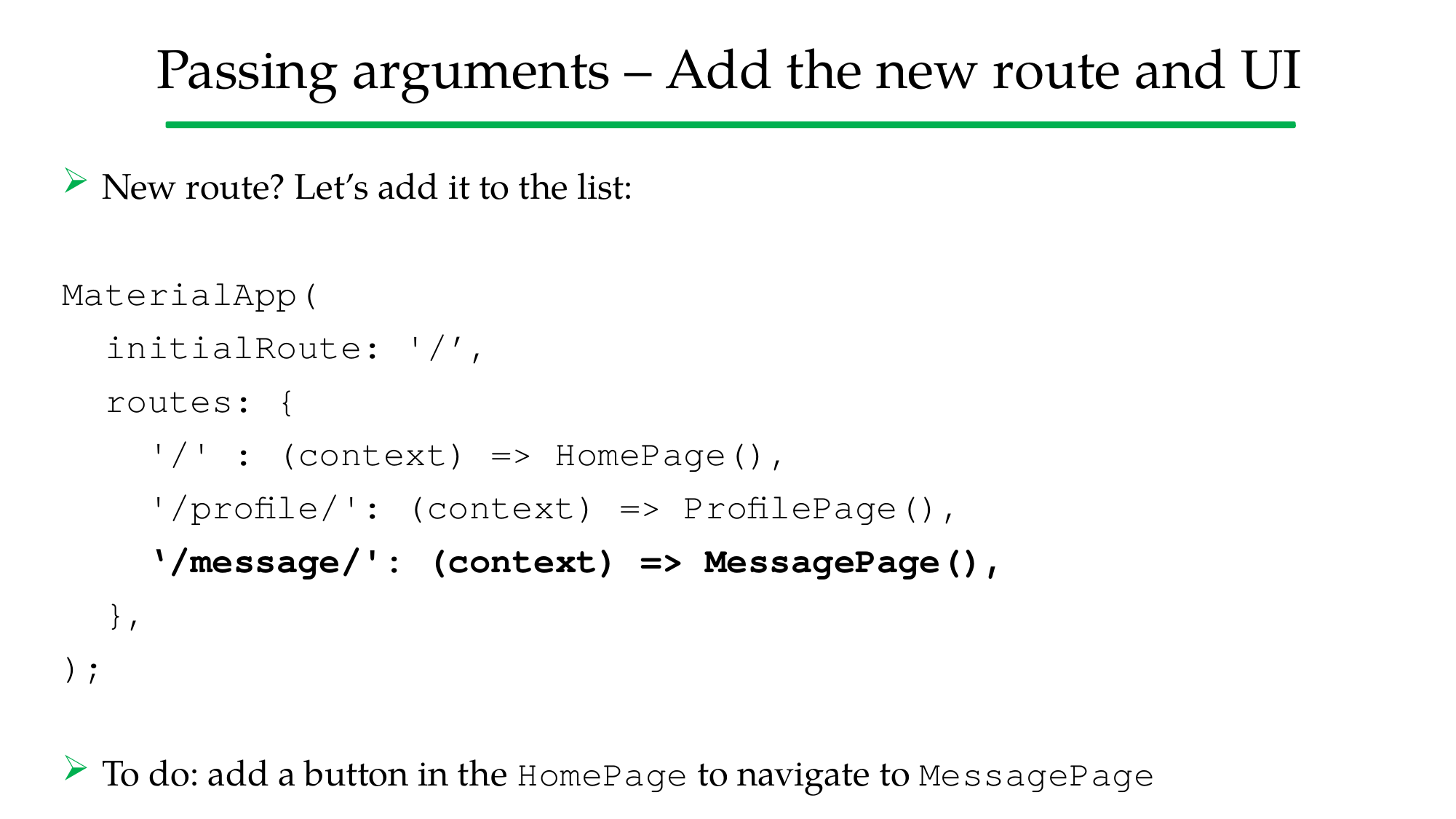

# Passing arguments – Add the new route and UI
New route? Let’s add it to the list:

MaterialApp(
  initialRoute: '/’,
  routes: {
    '/' : (context) => HomePage(),
    '/profile/': (context) => ProfilePage(),
    ‘/message/': (context) => MessagePage(),
  },
);

To do: add a button in the HomePage to navigate to MessagePage